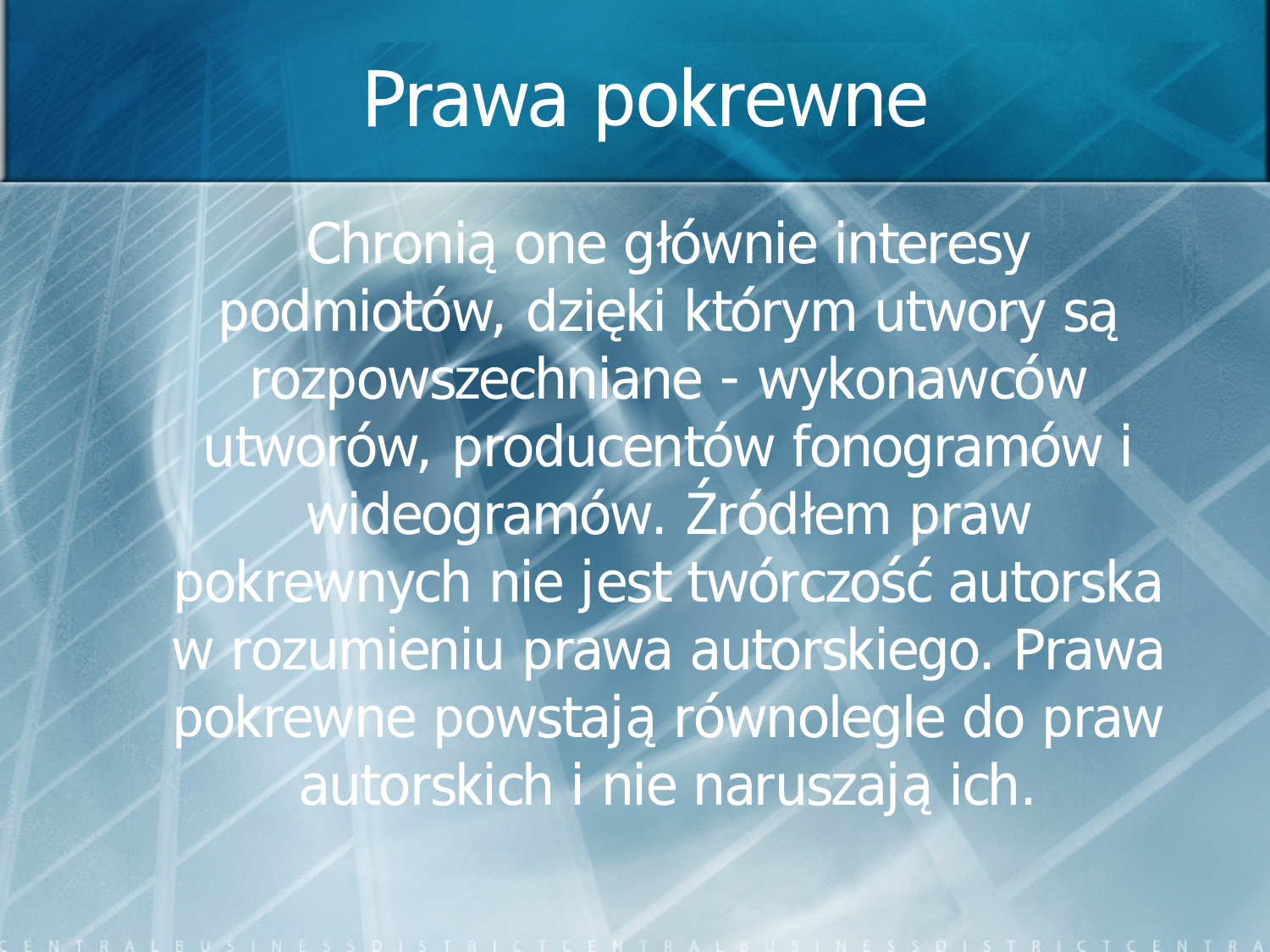

# Prawa pokrewne
	Chronią one głównie interesy podmiotów, dzięki którym utwory są rozpowszechniane - wykonawców utworów, producentów fonogramów i wideogramów. Źródłem praw pokrewnych nie jest twórczość autorska w rozumieniu prawa autorskiego. Prawa pokrewne powstają równolegle do praw autorskich i nie naruszają ich.